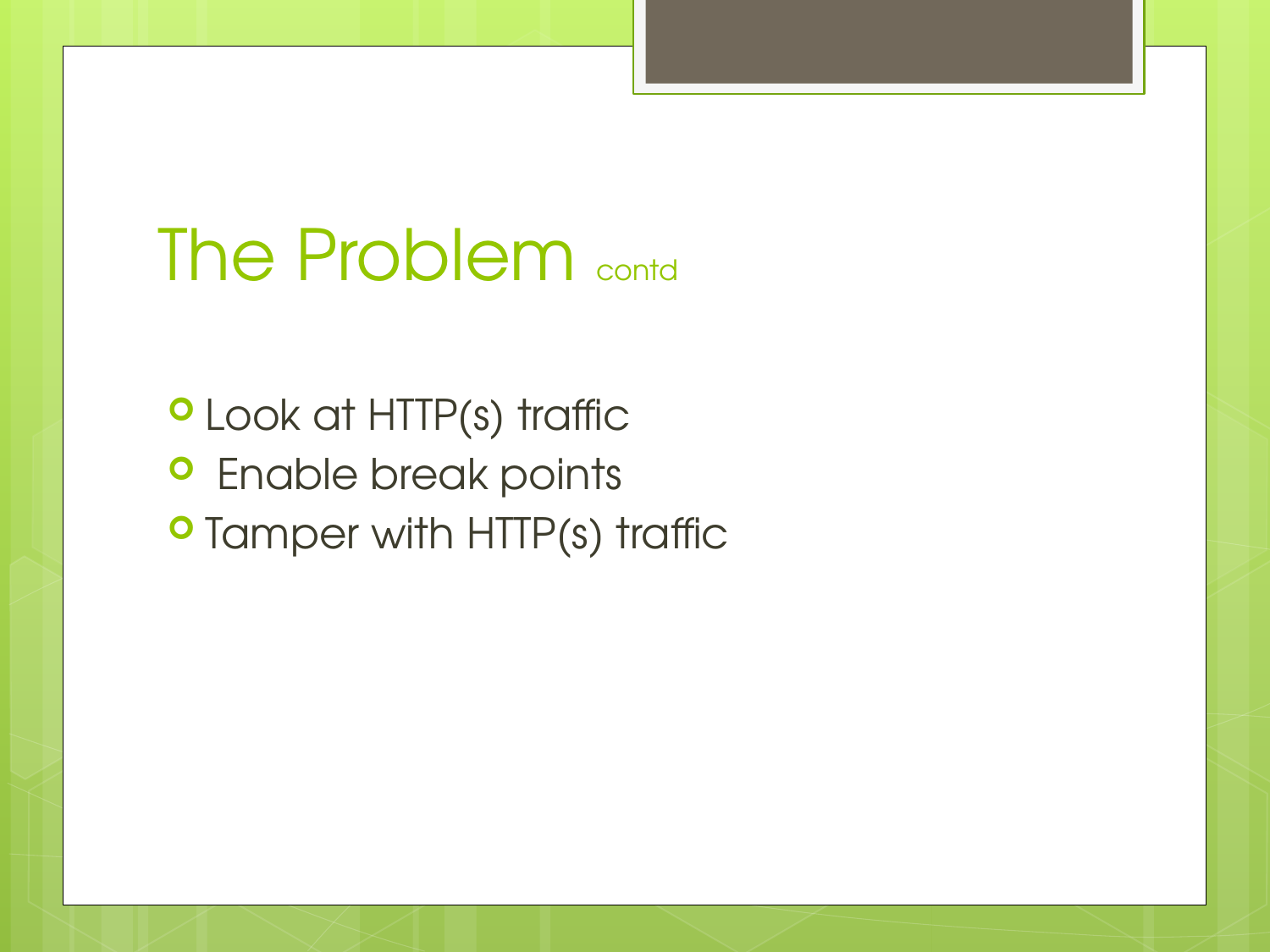

# The Problem contd

Look at HTTP(s) traffic
 Enable break points
Tamper with HTTP(s) traffic